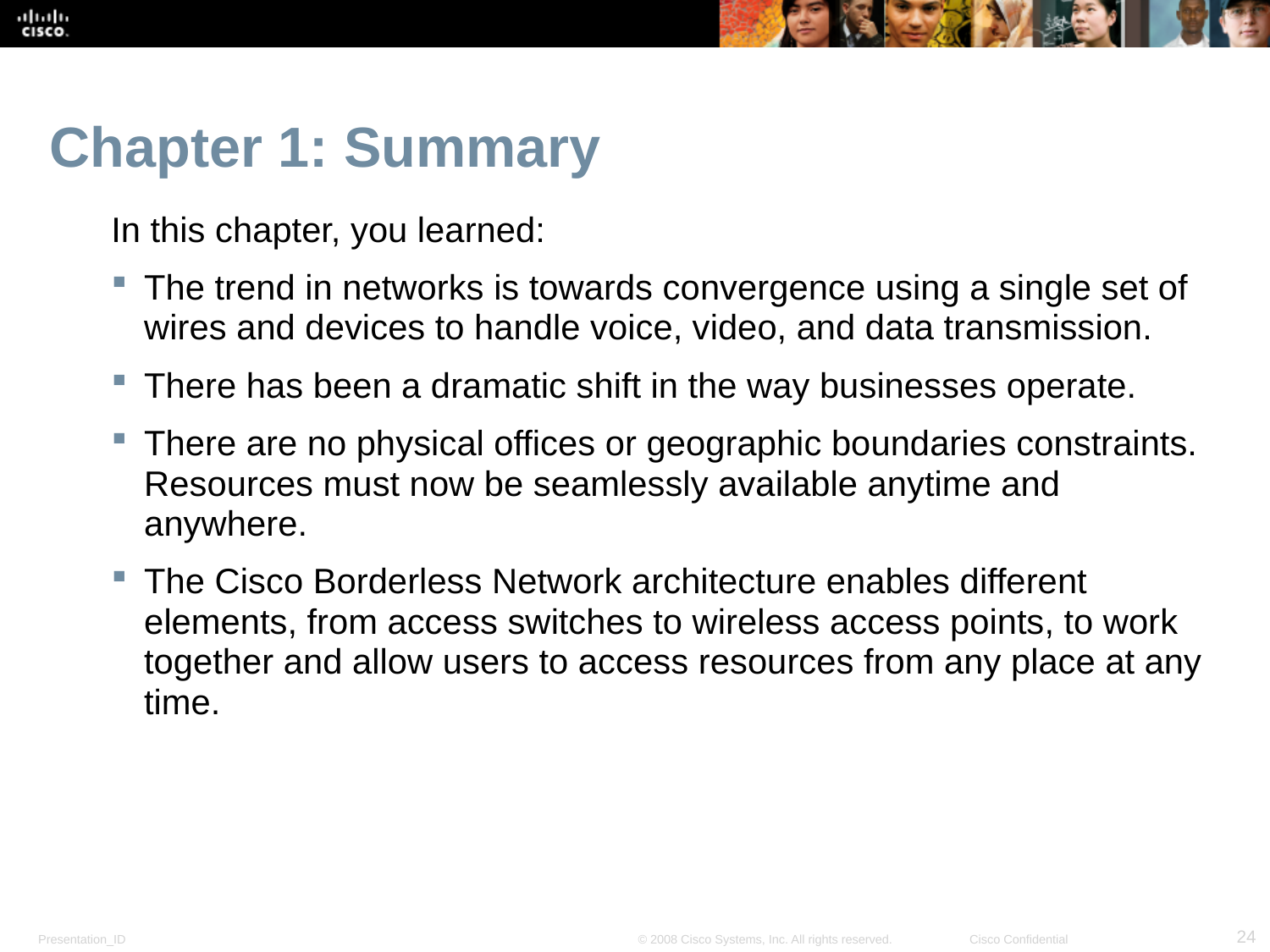

# Chapter 1: Summary
In this chapter, you learned:
The trend in networks is towards convergence using a single set of wires and devices to handle voice, video, and data transmission.
There has been a dramatic shift in the way businesses operate.
There are no physical offices or geographic boundaries constraints. Resources must now be seamlessly available anytime and anywhere.
The Cisco Borderless Network architecture enables different elements, from access switches to wireless access points, to work together and allow users to access resources from any place at any time.